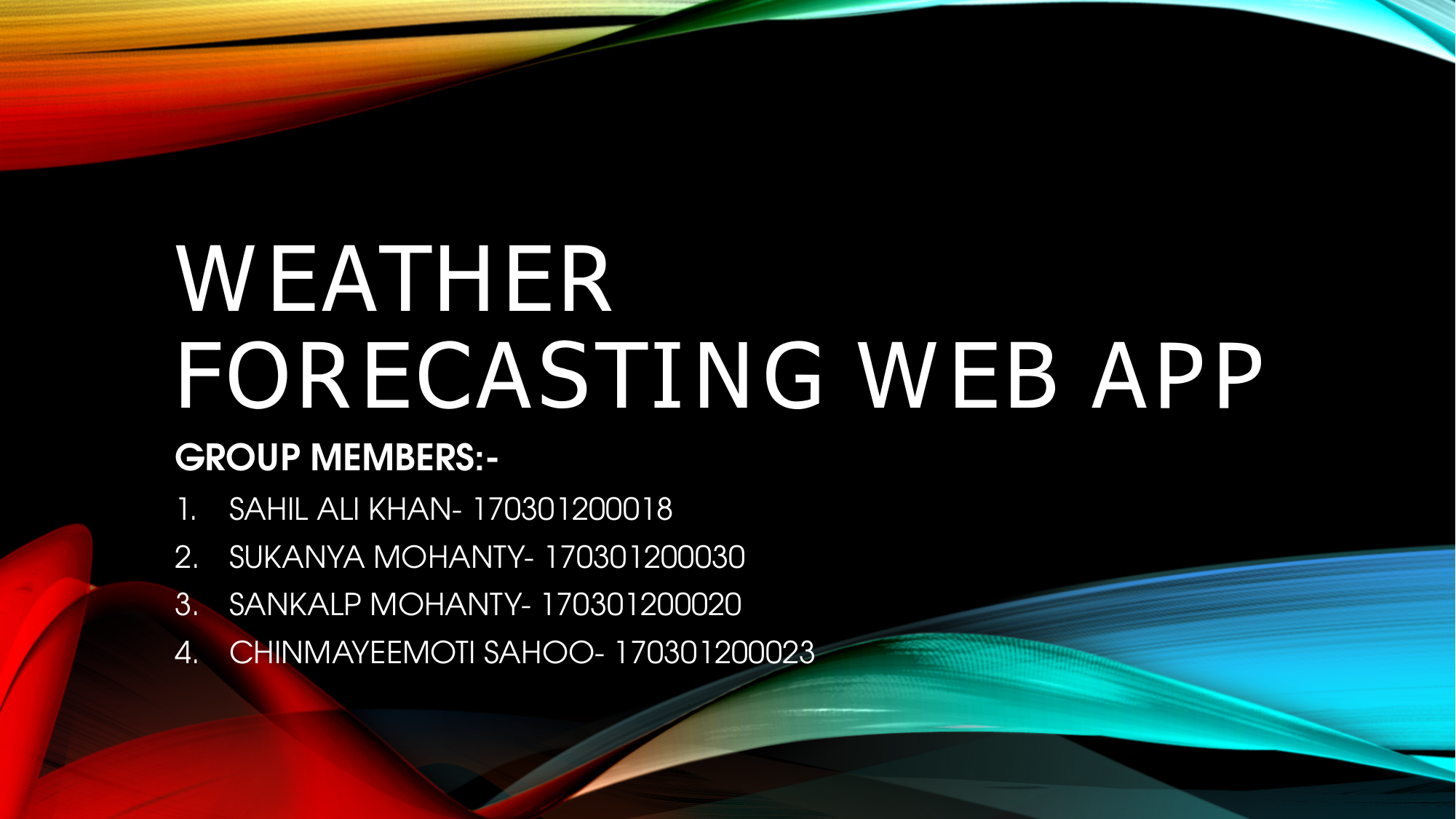

# WEATHER FORECASTING WEB APP
GROUP MEMBERS:-
SAHIL ALI KHAN- 170301200018
SUKANYA MOHANTY- 170301200030
SANKALP MOHANTY- 170301200020
CHINMAYEEMOTI SAHOO- 170301200023